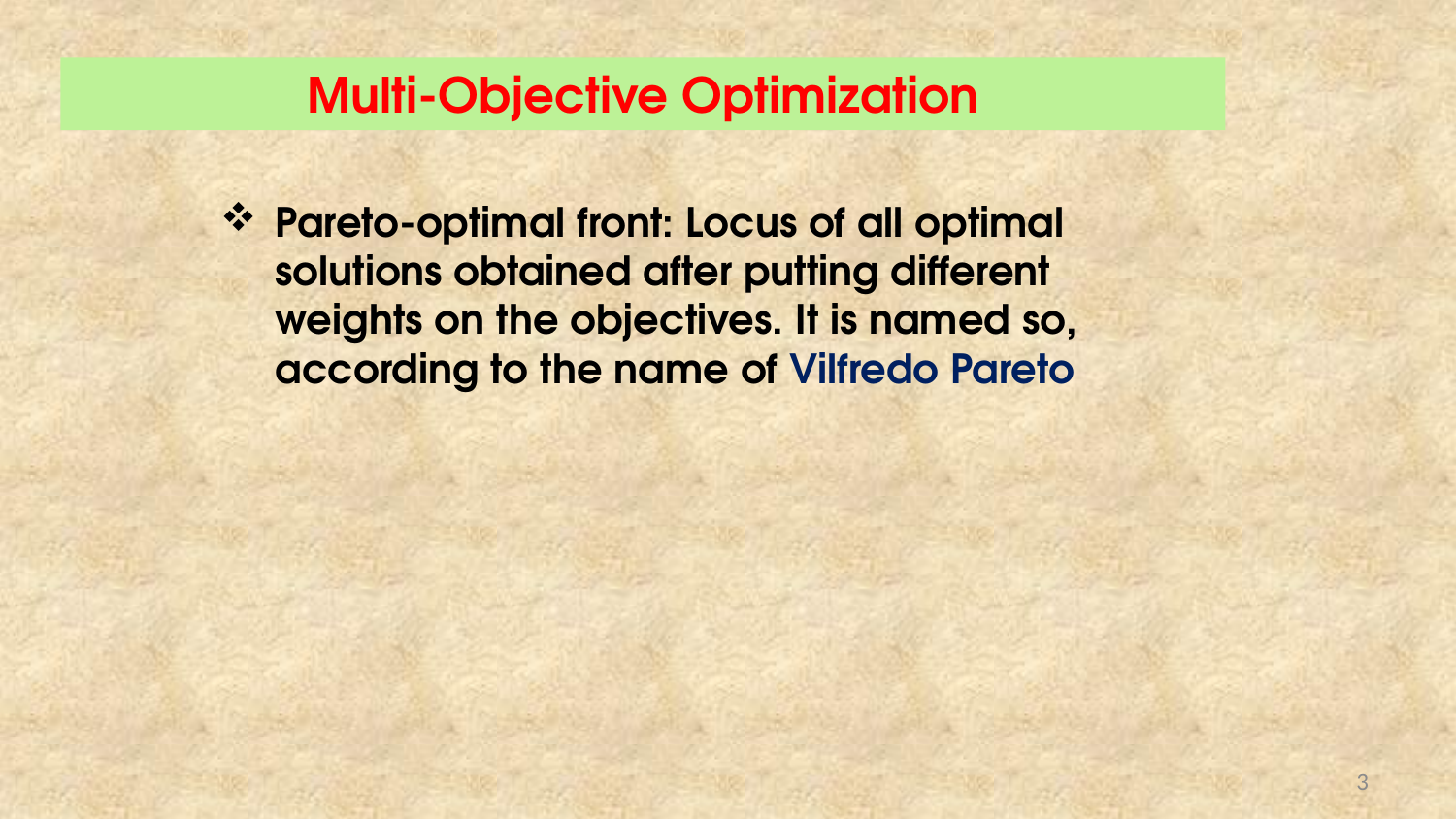

Multi-Objective Optimization

Pareto-optimal front: Locus of all optimal solutions obtained after putting different weights on the objectives. It is named so, according to the name of Vilfredo Pareto

3